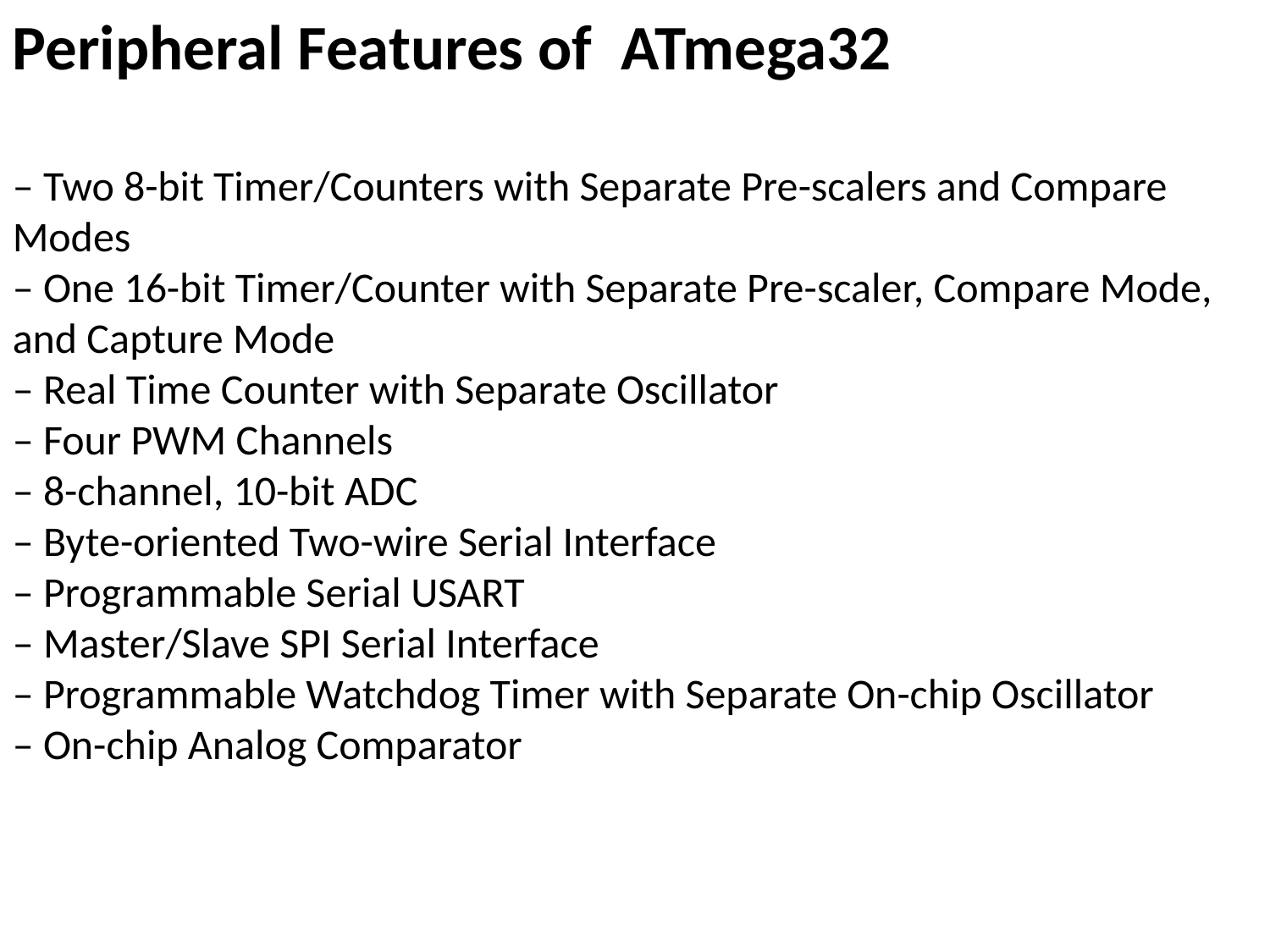

Peripheral Features of  ATmega32

– Two 8-bit Timer/Counters with Separate Pre-scalers and Compare Modes
– One 16-bit Timer/Counter with Separate Pre-scaler, Compare Mode, and Capture Mode
– Real Time Counter with Separate Oscillator
– Four PWM Channels
– 8-channel, 10-bit ADC
– Byte-oriented Two-wire Serial Interface
– Programmable Serial USART
– Master/Slave SPI Serial Interface
– Programmable Watchdog Timer with Separate On-chip Oscillator
– On-chip Analog Comparator